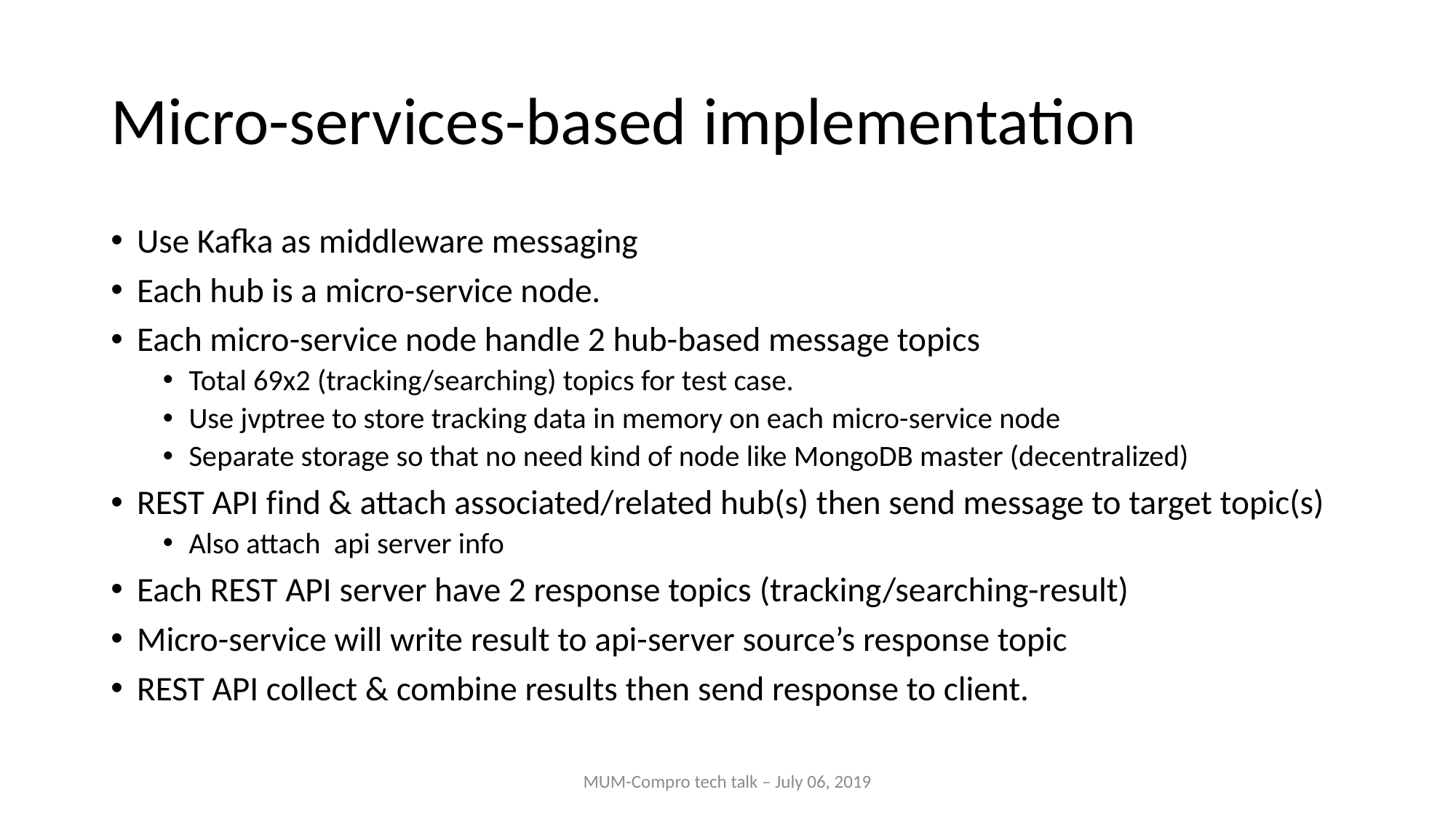

# Micro-services-based implementation
Use Kafka as middleware messaging
Each hub is a micro-service node.
Each micro-service node handle 2 hub-based message topics
Total 69x2 (tracking/searching) topics for test case.
Use jvptree to store tracking data in memory on each micro-service node
Separate storage so that no need kind of node like MongoDB master (decentralized)
REST API find & attach associated/related hub(s) then send message to target topic(s)
Also attach  api server info
Each REST API server have 2 response topics (tracking/searching-result)
Micro-service will write result to api-server source’s response topic
REST API collect & combine results then send response to client.
MUM-Compro tech talk – July 06, 2019